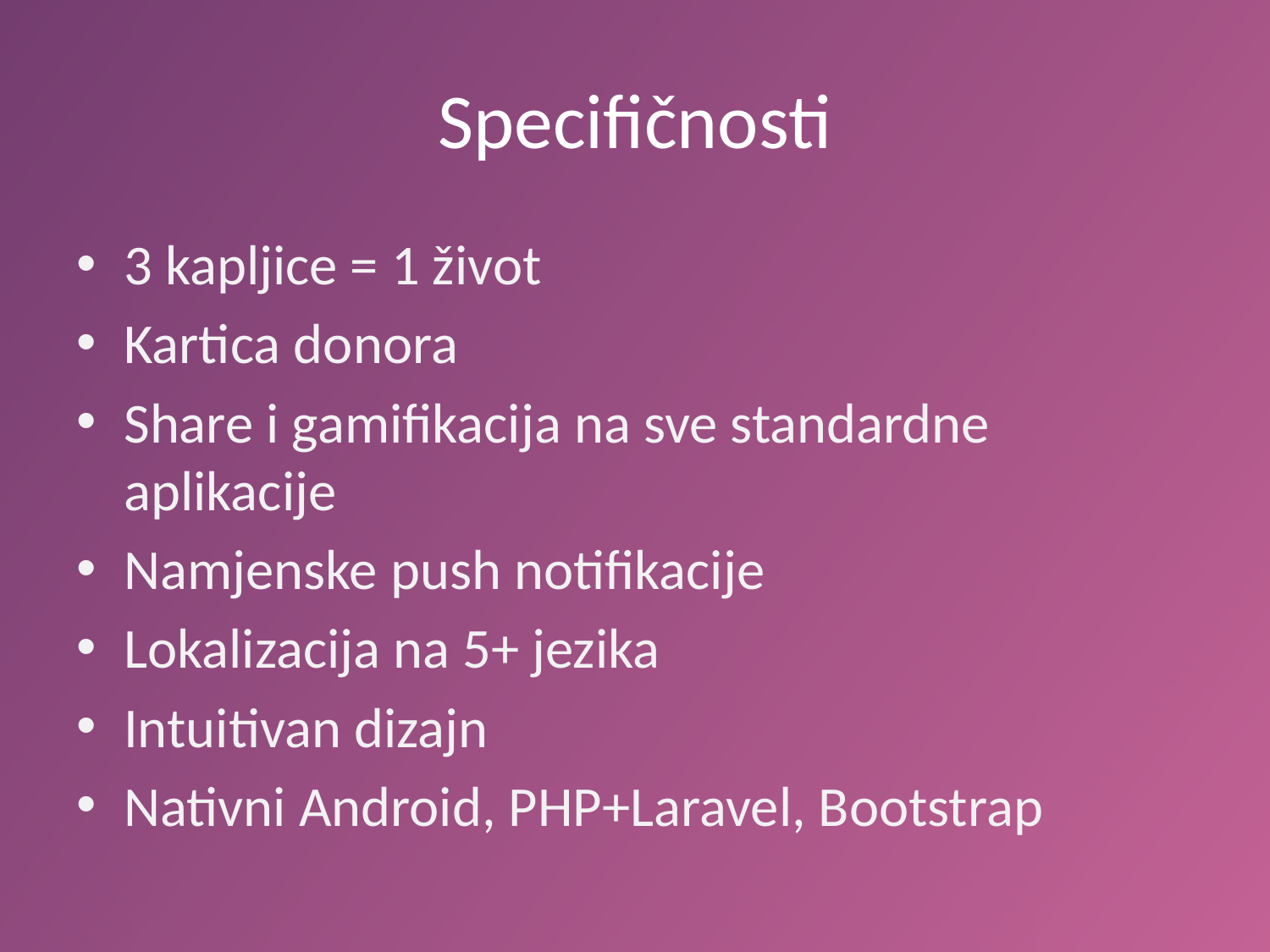

# Specifičnosti
3 kapljice = 1 život
Kartica donora
Share i gamifikacija na sve standardne aplikacije
Namjenske push notifikacije
Lokalizacija na 5+ jezika
Intuitivan dizajn
Nativni Android, PHP+Laravel, Bootstrap